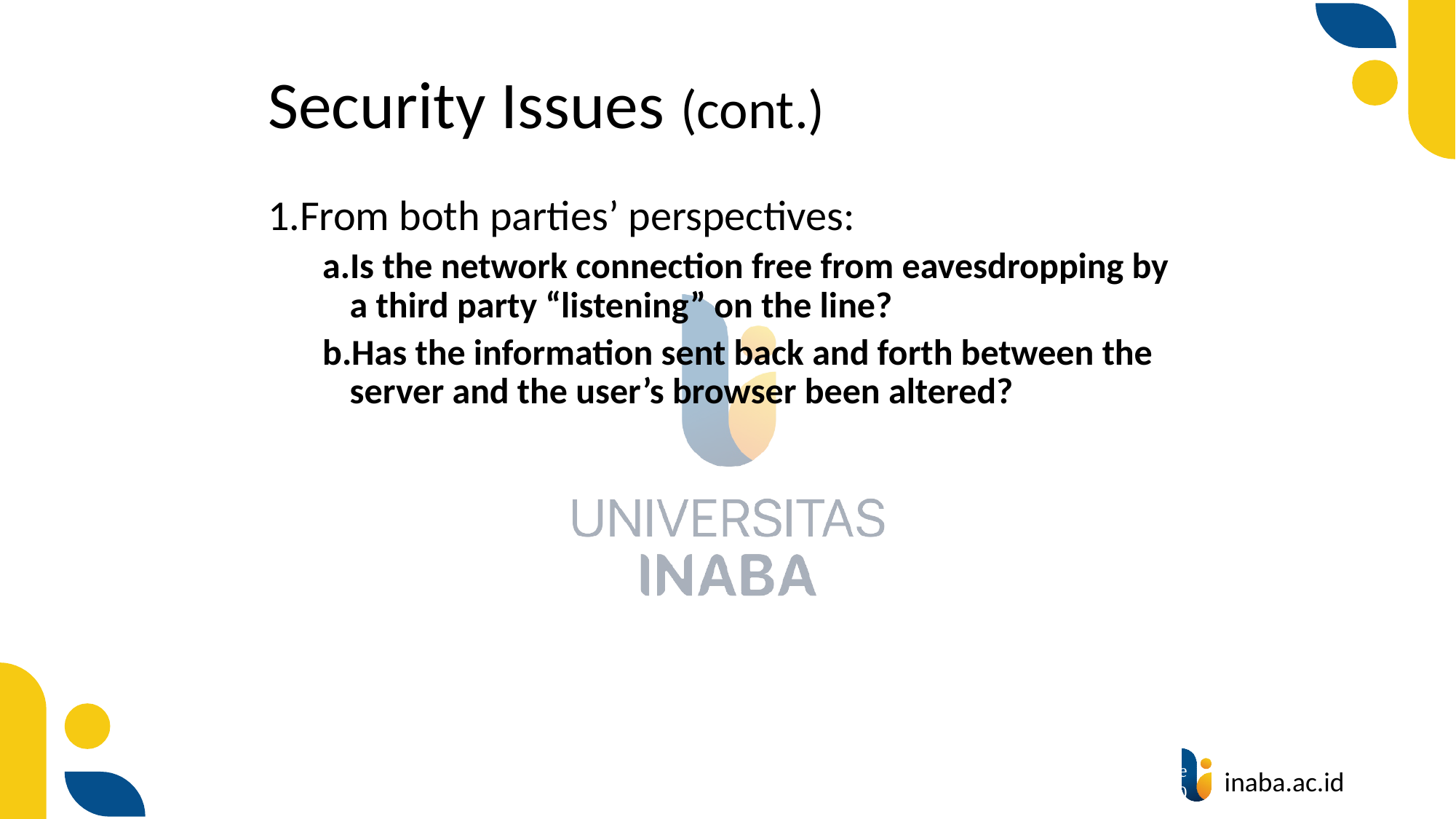

# Security Issues (cont.)
From both parties’ perspectives:
Is the network connection free from eavesdropping by a third party “listening” on the line?
Has the information sent back and forth between the server and the user’s browser been altered?
27
© Prentice Hall 2020